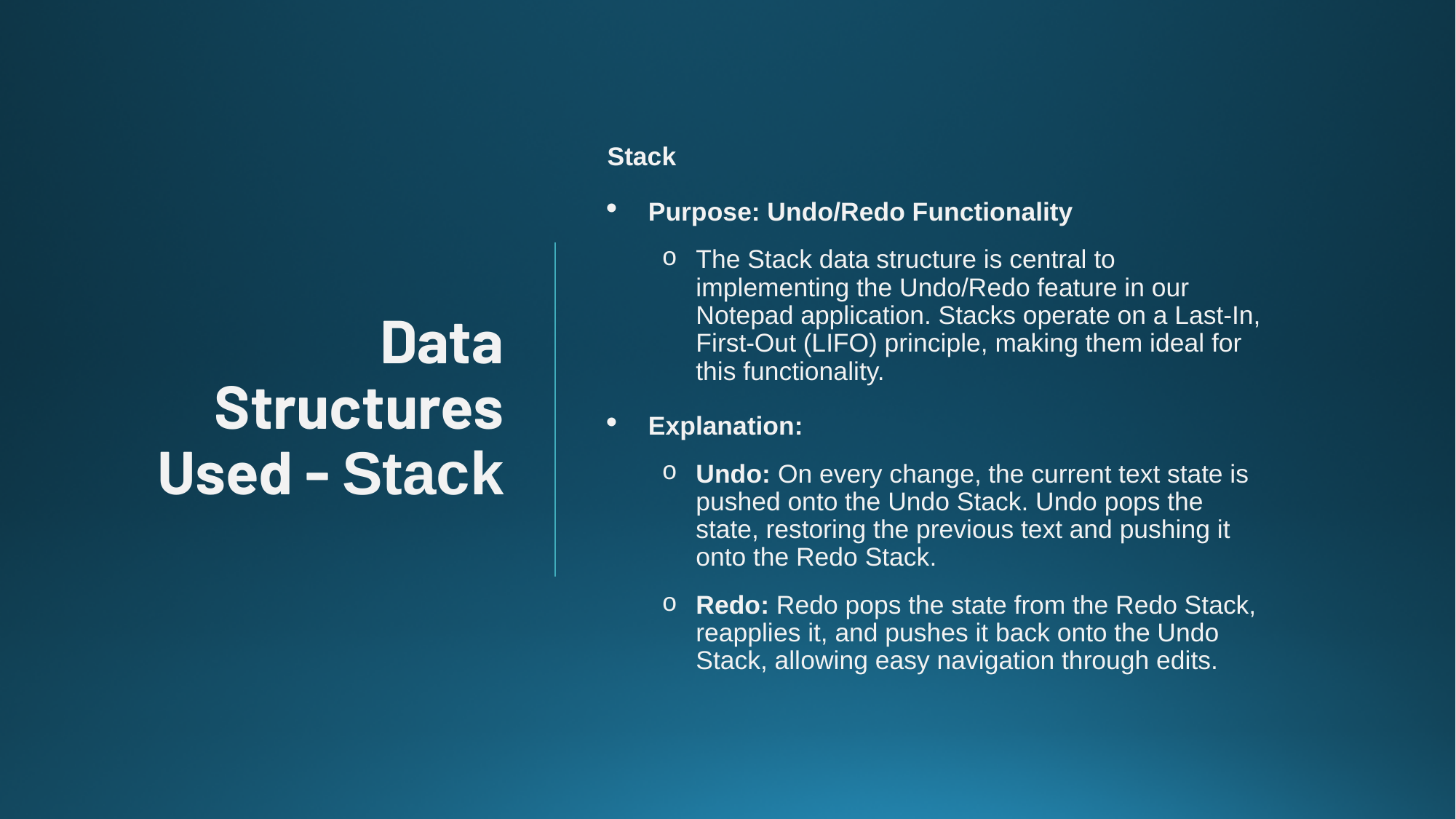

# Data Structures Used - Stack
Stack
Purpose: Undo/Redo Functionality
The Stack data structure is central to implementing the Undo/Redo feature in our Notepad application. Stacks operate on a Last-In, First-Out (LIFO) principle, making them ideal for this functionality.
Explanation:
Undo: On every change, the current text state is pushed onto the Undo Stack. Undo pops the state, restoring the previous text and pushing it onto the Redo Stack.
Redo: Redo pops the state from the Redo Stack, reapplies it, and pushes it back onto the Undo Stack, allowing easy navigation through edits.